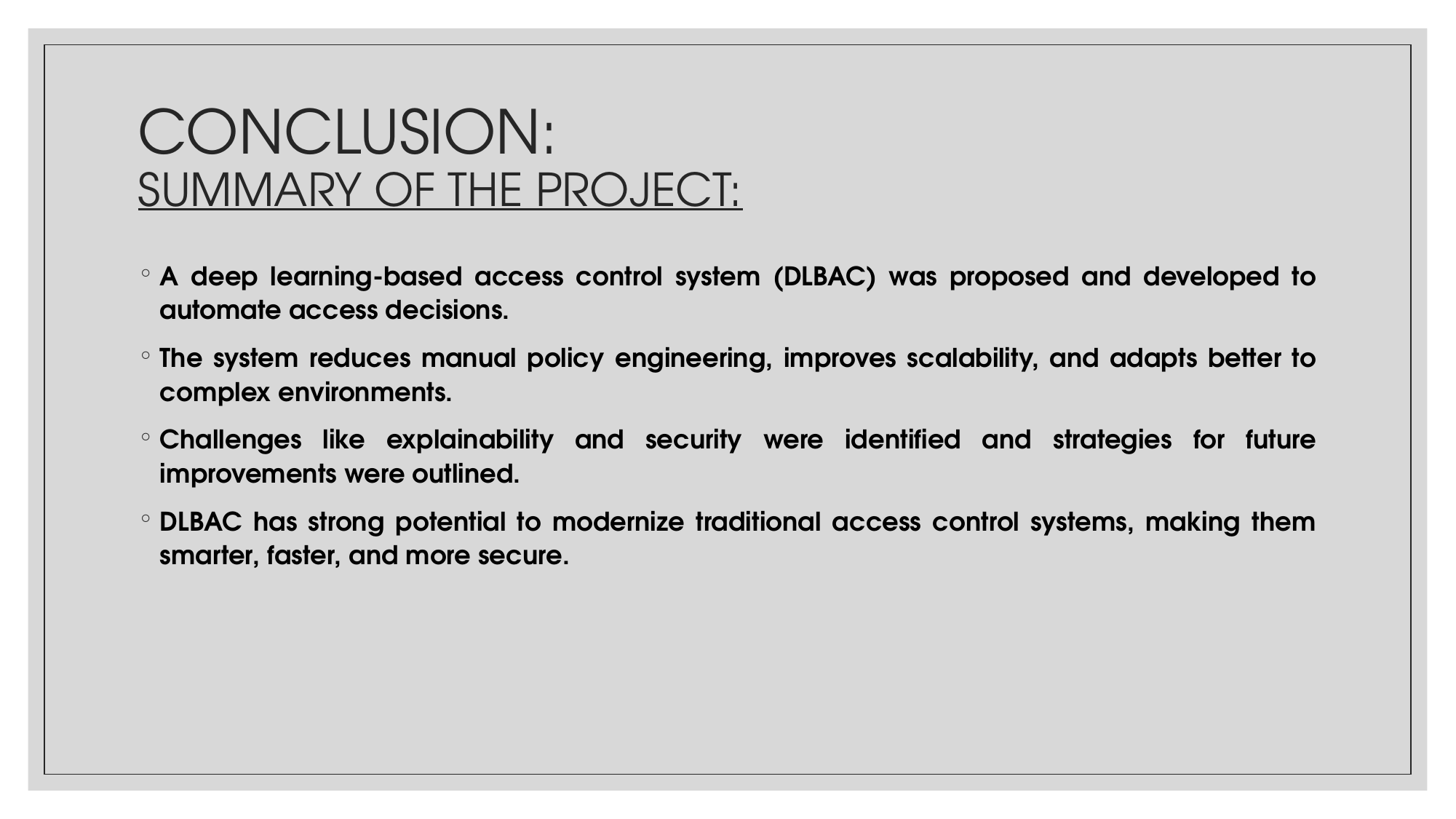

# CONCLUSION: SUMMARY OF THE PROJECT:
A deep learning-based access control system (DLBAC) was proposed and developed to automate access decisions.
The system reduces manual policy engineering, improves scalability, and adapts better to complex environments.
Challenges like explainability and security were identified and strategies for future improvements were outlined.
DLBAC has strong potential to modernize traditional access control systems, making them smarter, faster, and more secure.